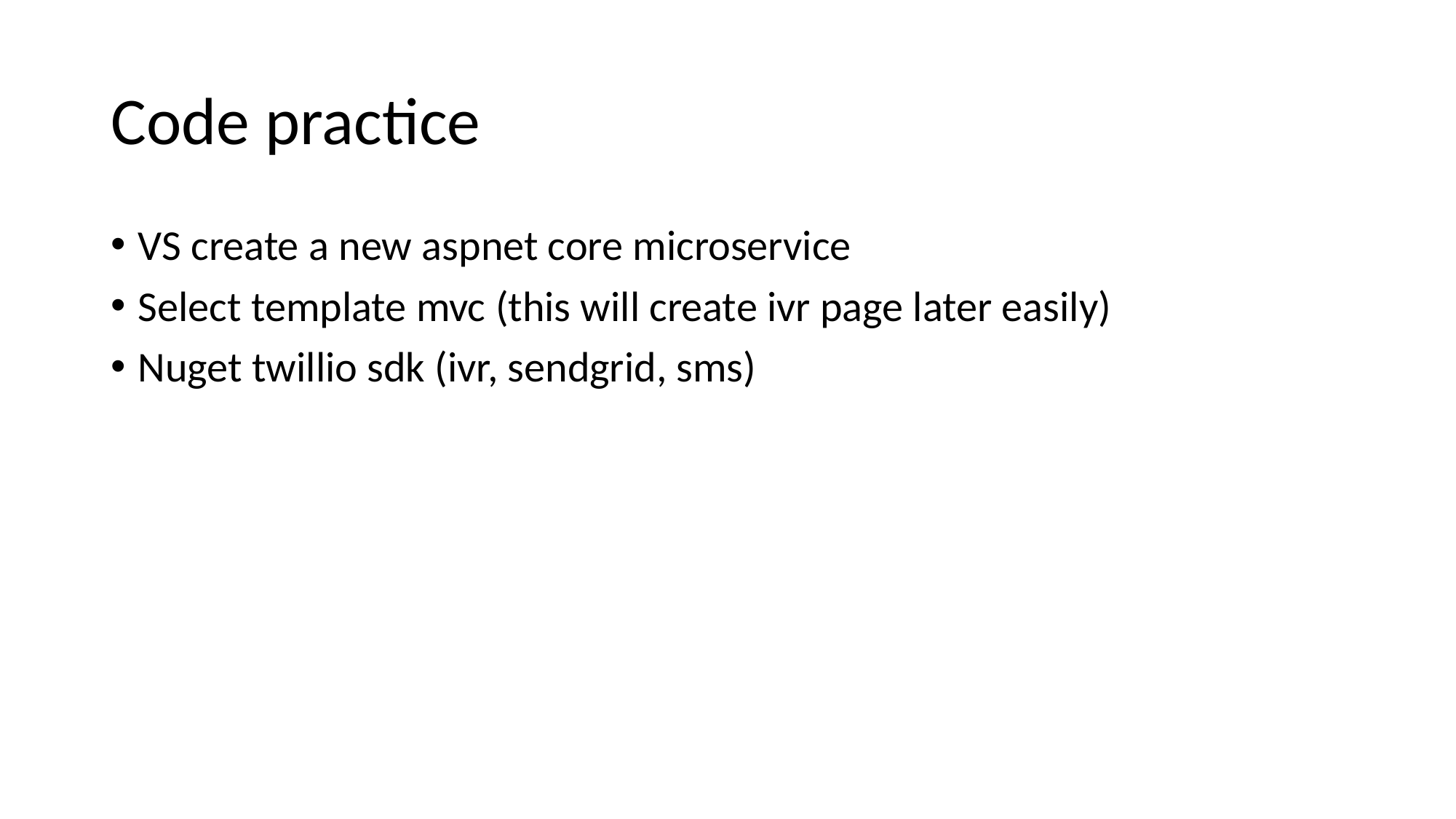

# Code practice
VS create a new aspnet core microservice
Select template mvc (this will create ivr page later easily)
Nuget twillio sdk (ivr, sendgrid, sms)